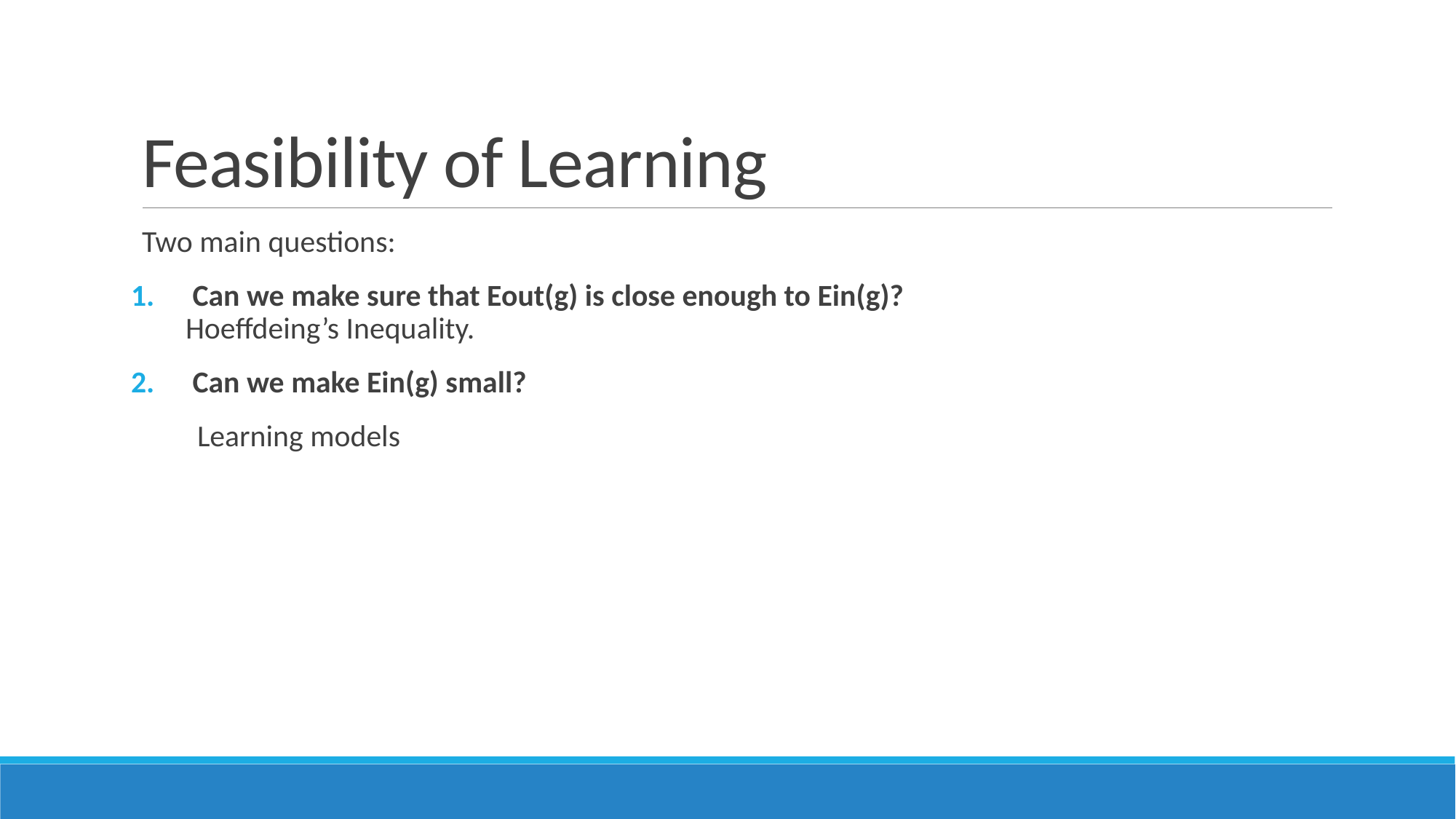

# Feasibility of Learning
Two main questions:
 Can we make sure that Eout(g) is close enough to Ein(g)?
Hoeffdeing’s Inequality.
 Can we make Ein(g) small?
        Learning models